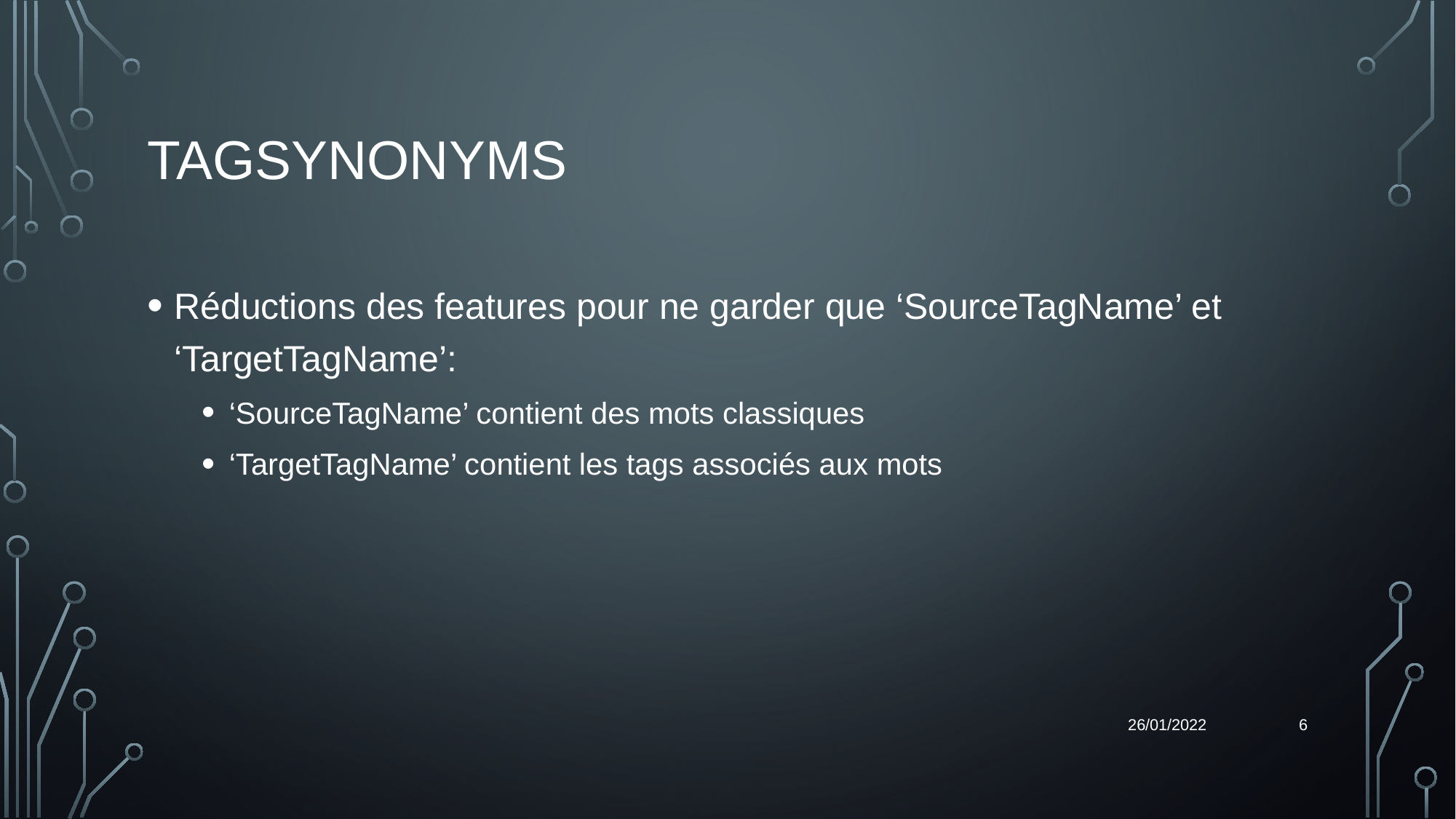

# Tagsynonyms
Réductions des features pour ne garder que ‘SourceTagName’ et ‘TargetTagName’:
‘SourceTagName’ contient des mots classiques
‘TargetTagName’ contient les tags associés aux mots
6
26/01/2022